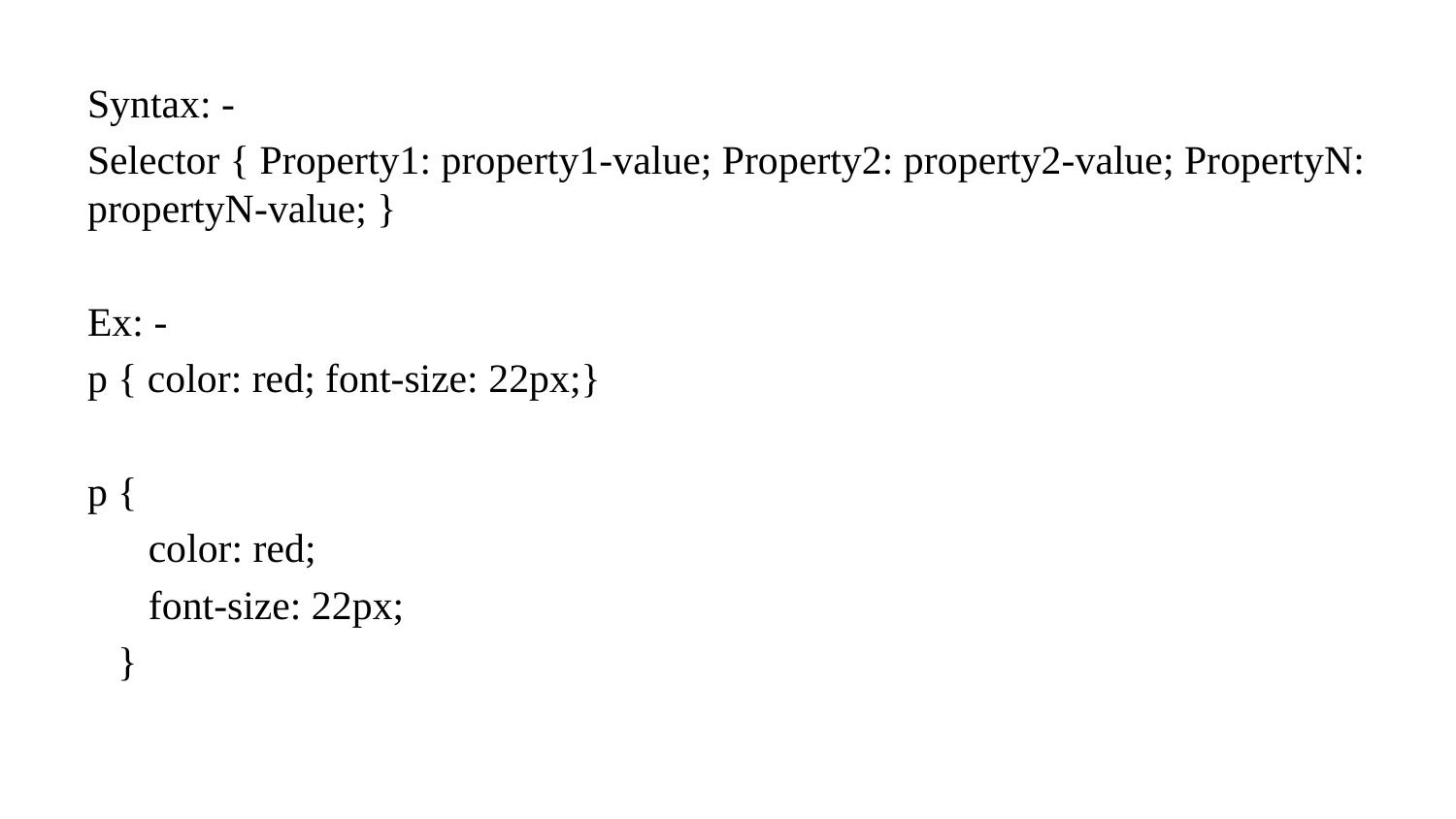

Syntax: -
Selector { Property1: property1-value; Property2: property2-value; PropertyN: propertyN-value; }

Ex: -
p { color: red; font-size: 22px;}

p {
      color: red;
      font-size: 22px;
   }